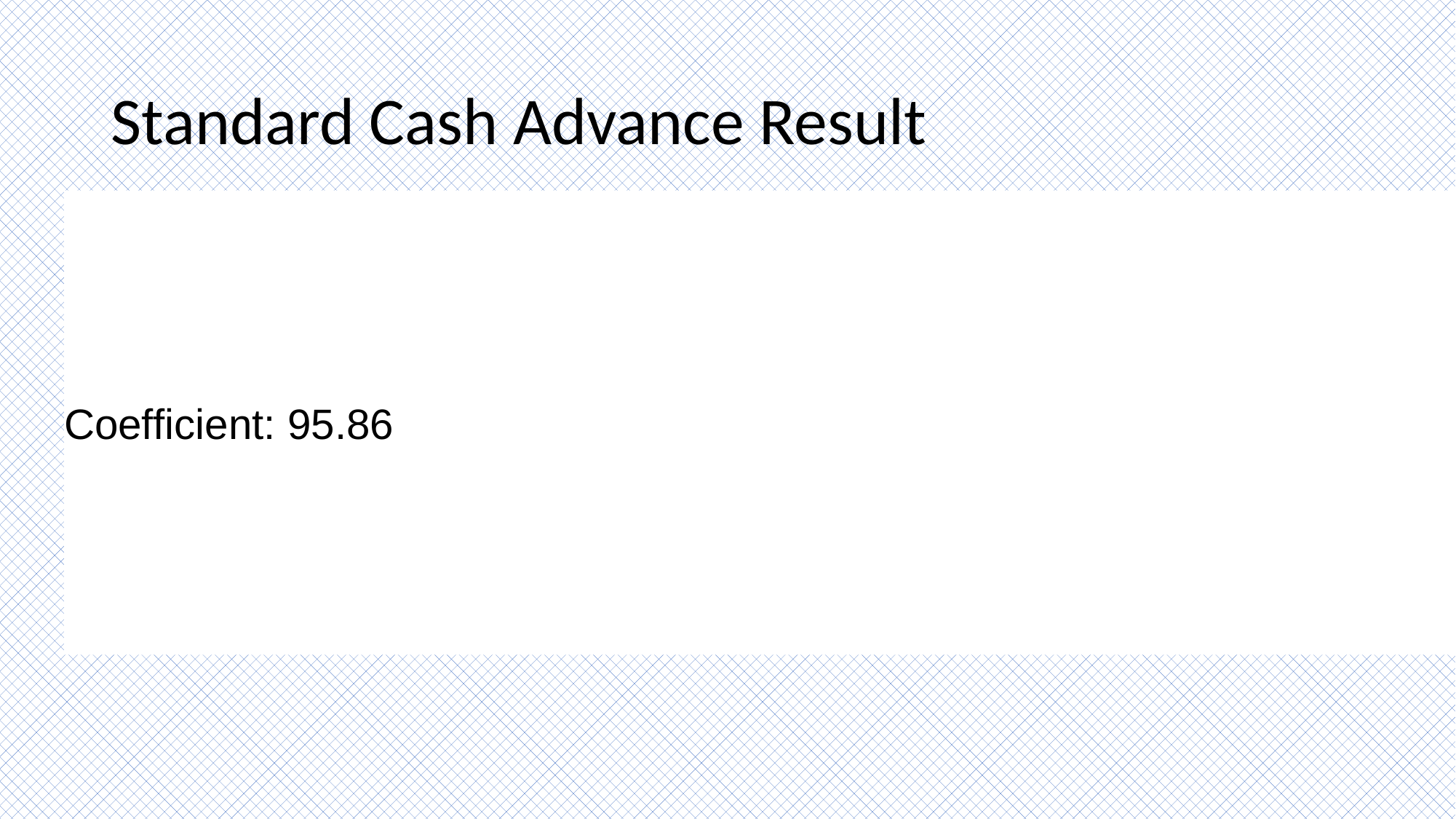

# Standard Cash Advance Result
Coefficient: 95.86